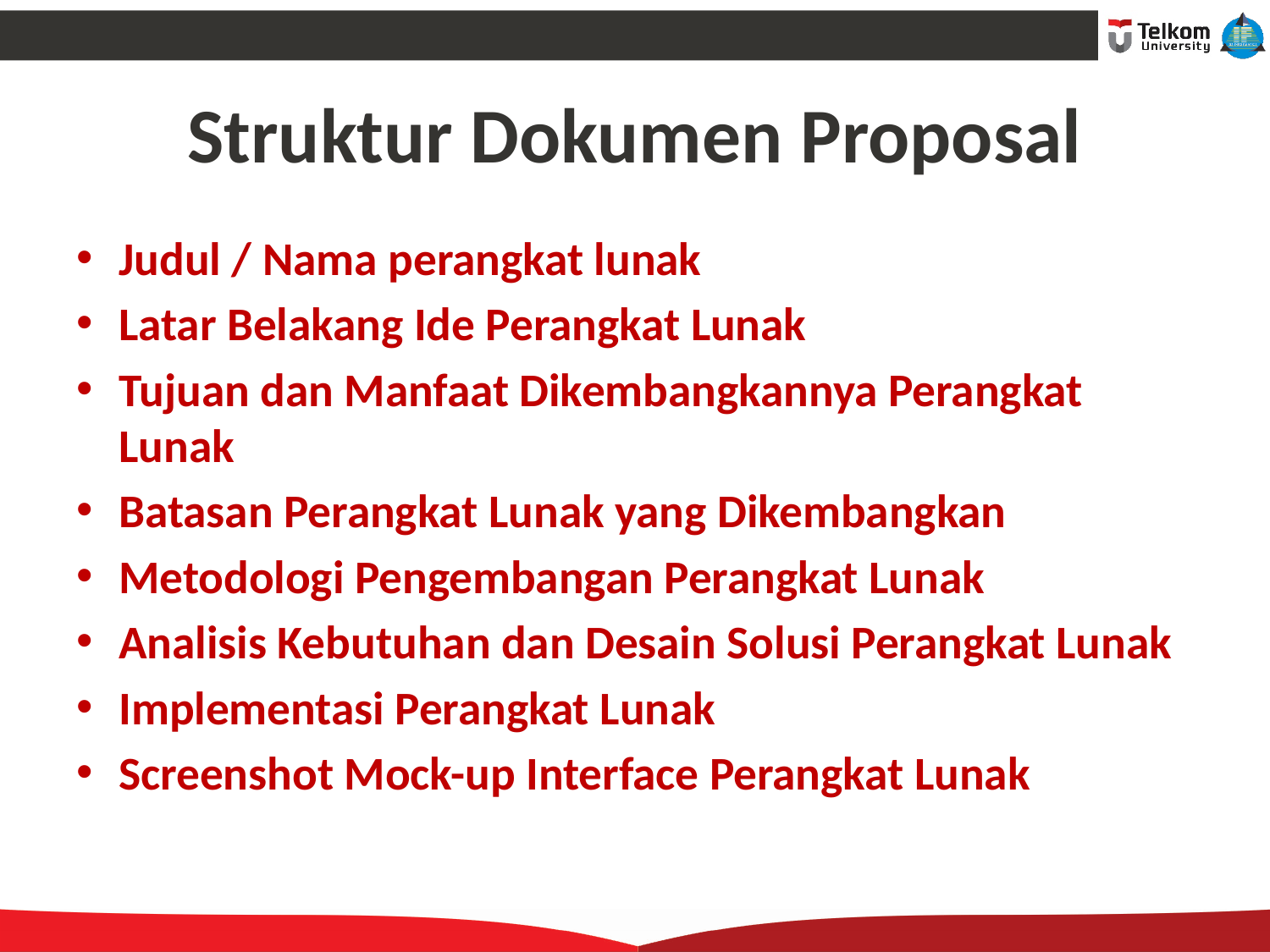

# Struktur Dokumen Proposal
Judul / Nama perangkat lunak
Latar Belakang Ide Perangkat Lunak
Tujuan dan Manfaat Dikembangkannya Perangkat Lunak
Batasan Perangkat Lunak yang Dikembangkan
Metodologi Pengembangan Perangkat Lunak
Analisis Kebutuhan dan Desain Solusi Perangkat Lunak
Implementasi Perangkat Lunak
Screenshot Mock-up Interface Perangkat Lunak